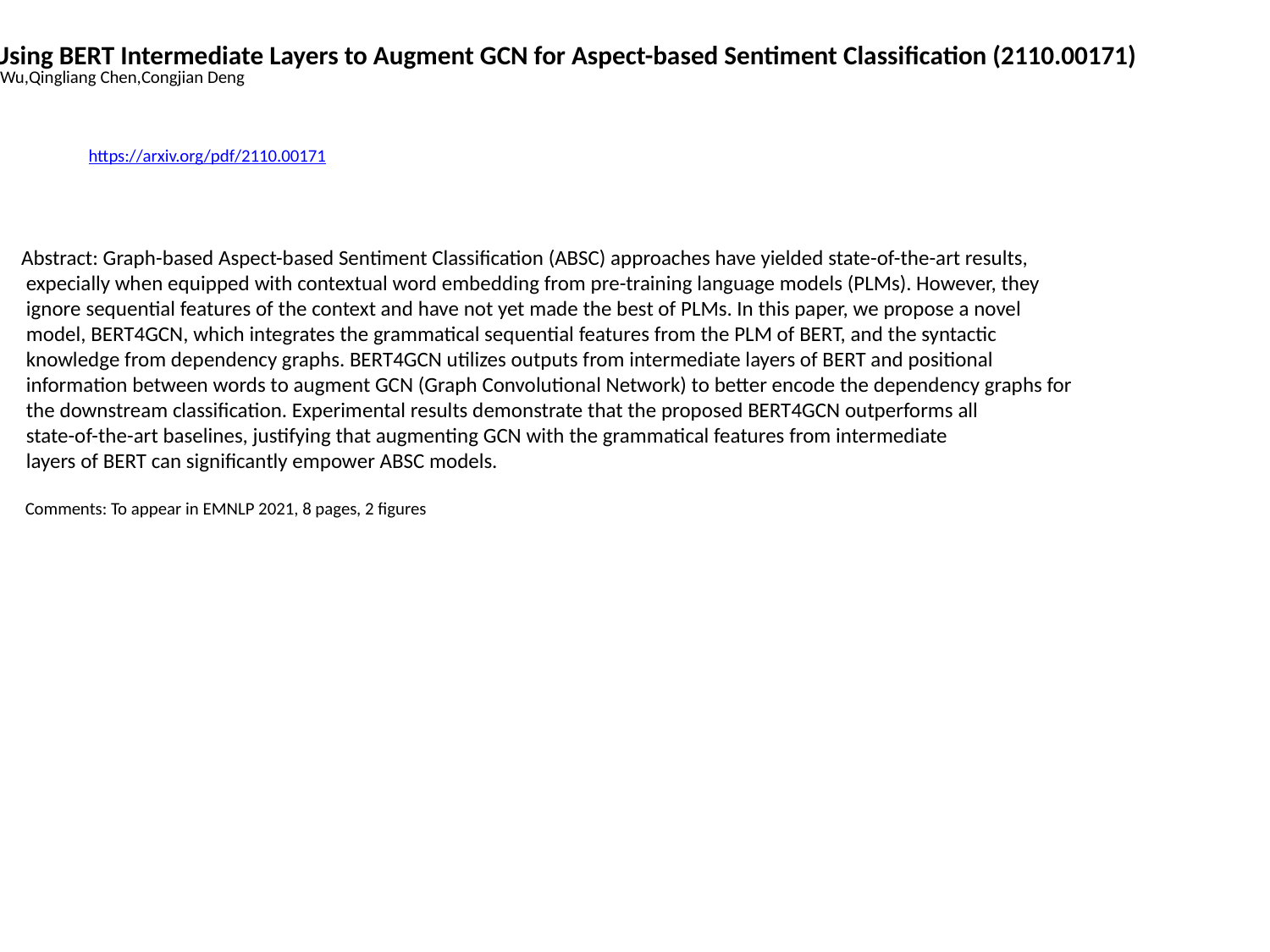

BERT4GCN: Using BERT Intermediate Layers to Augment GCN for Aspect-based Sentiment Classification (2110.00171)
Zeguan Xiao,Jiarun Wu,Qingliang Chen,Congjian Deng

https://arxiv.org/pdf/2110.00171

Abstract: Graph-based Aspect-based Sentiment Classification (ABSC) approaches have yielded state-of-the-art results,
 expecially when equipped with contextual word embedding from pre-training language models (PLMs). However, they
 ignore sequential features of the context and have not yet made the best of PLMs. In this paper, we propose a novel
 model, BERT4GCN, which integrates the grammatical sequential features from the PLM of BERT, and the syntactic
 knowledge from dependency graphs. BERT4GCN utilizes outputs from intermediate layers of BERT and positional
 information between words to augment GCN (Graph Convolutional Network) to better encode the dependency graphs for
 the downstream classification. Experimental results demonstrate that the proposed BERT4GCN outperforms all
 state-of-the-art baselines, justifying that augmenting GCN with the grammatical features from intermediate
 layers of BERT can significantly empower ABSC models.
 Comments: To appear in EMNLP 2021, 8 pages, 2 figures